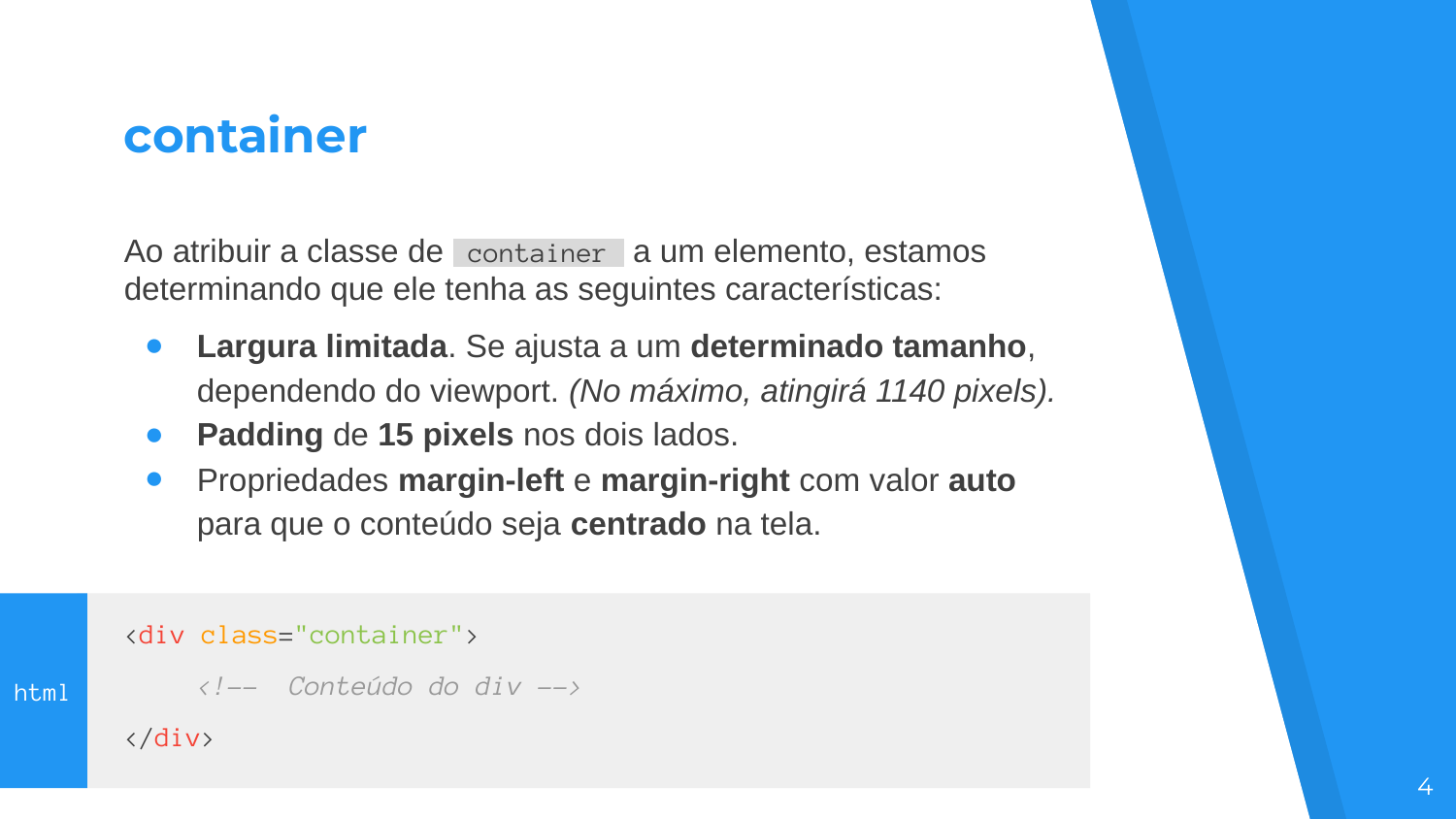

container
Ao atribuir a classe de  container  a um elemento, estamos determinando que ele tenha as seguintes características:
Largura limitada. Se ajusta a um determinado tamanho, dependendo do viewport. (No máximo, atingirá 1140 pixels).
Padding de 15 pixels nos dois lados.
Propriedades margin-left e margin-right com valor auto para que o conteúdo seja centrado na tela.

<div class="container">
<!--  Conteúdo do div -->
</div>
html

4